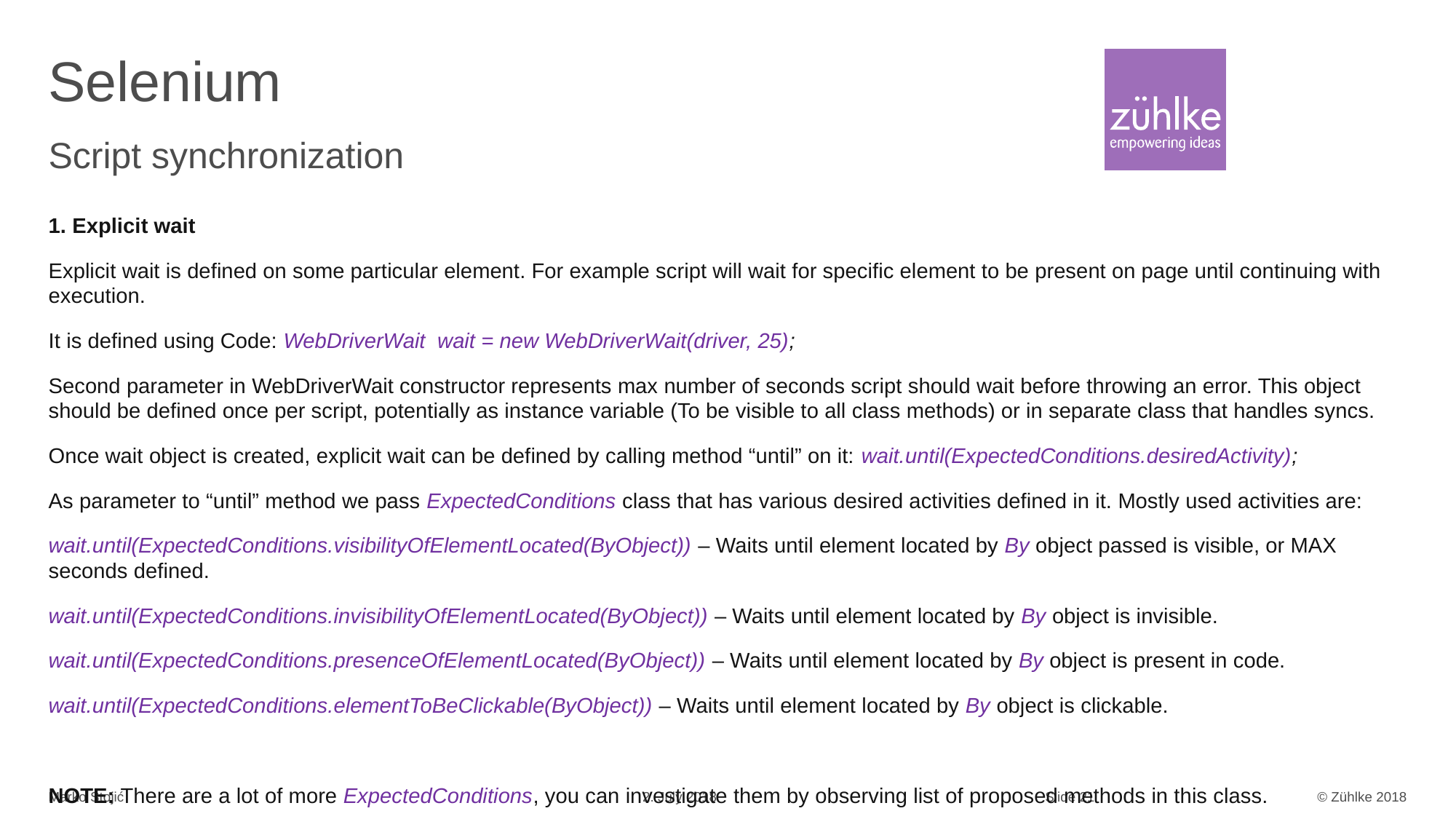

# Selenium
Script synchronization
1. Explicit wait
Explicit wait is defined on some particular element. For example script will wait for specific element to be present on page until continuing with execution.
It is defined using Code: WebDriverWait  wait = new WebDriverWait(driver, 25);
Second parameter in WebDriverWait constructor represents max number of seconds script should wait before throwing an error. This object should be defined once per script, potentially as instance variable (To be visible to all class methods) or in separate class that handles syncs.
Once wait object is created, explicit wait can be defined by calling method “until” on it: wait.until(ExpectedConditions.desiredActivity);
As parameter to “until” method we pass ExpectedConditions class that has various desired activities defined in it. Mostly used activities are:
wait.until(ExpectedConditions.visibilityOfElementLocated(ByObject)) – Waits until element located by By object passed is visible, or MAX seconds defined.
wait.until(ExpectedConditions.invisibilityOfElementLocated(ByObject)) – Waits until element located by By object is invisible.
wait.until(ExpectedConditions.presenceOfElementLocated(ByObject)) – Waits until element located by By object is present in code.
wait.until(ExpectedConditions.elementToBeClickable(ByObject)) – Waits until element located by By object is clickable.

NOTE: There are a lot of more ExpectedConditions, you can investigate them by observing list of proposed methods in this class.